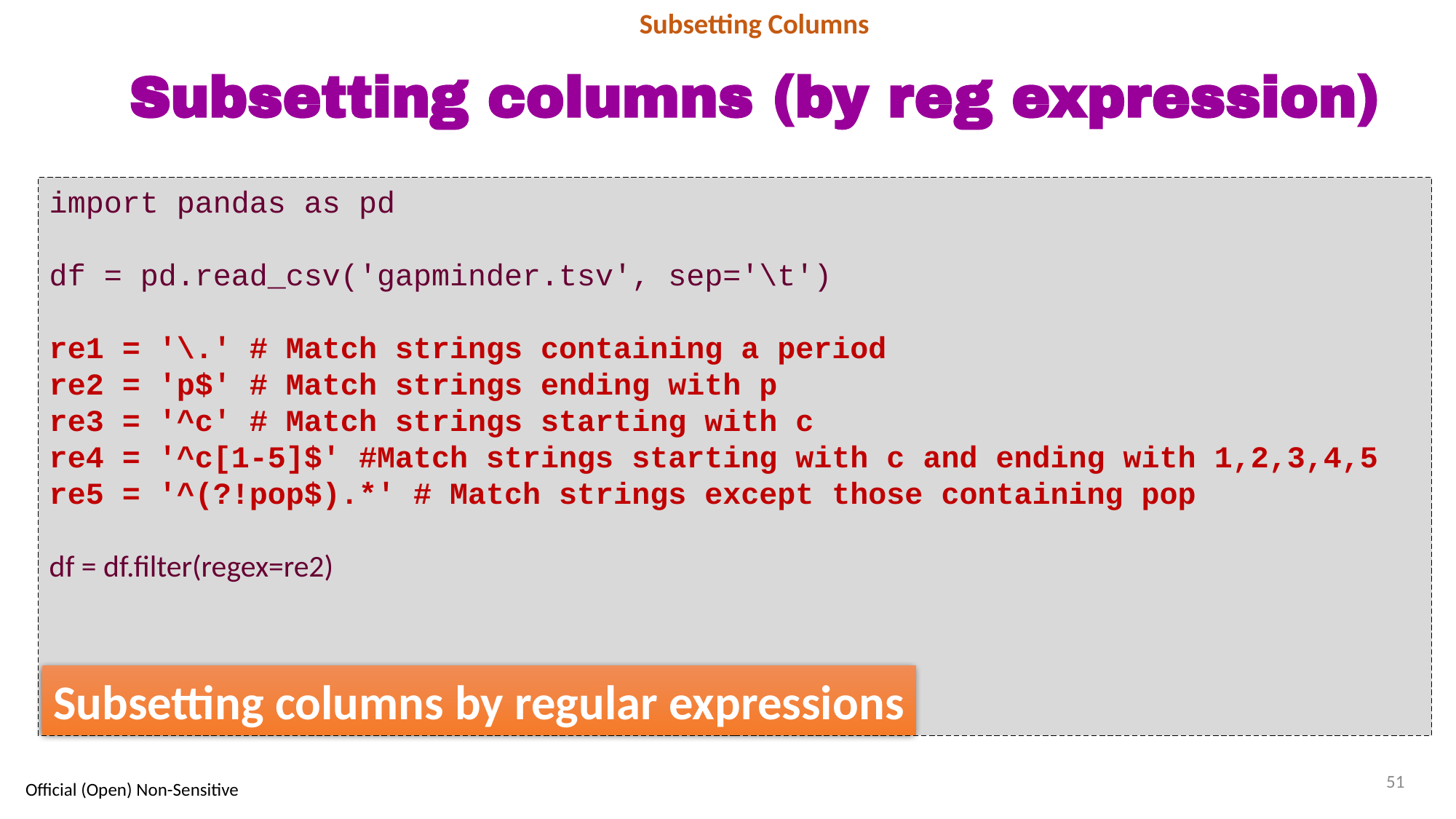

Subsetting Columns

# Subsetting columns (by reg expression)
import pandas as pd

df = pd.read_csv('gapminder.tsv', sep='\t')

re1 = '\.' # Match strings containing a period
re2 = 'p$' # Match strings ending with p
re3 = '^c' # Match strings starting with c
re4 = '^c[1-5]$' #Match strings starting with c and ending with 1,2,3,4,5
re5 = '^(?!pop$).*' # Match strings except those containing pop

df = df.filter(regex=re2)

Subsetting columns by regular expressions
51
Official (Open) Non-Sensitive